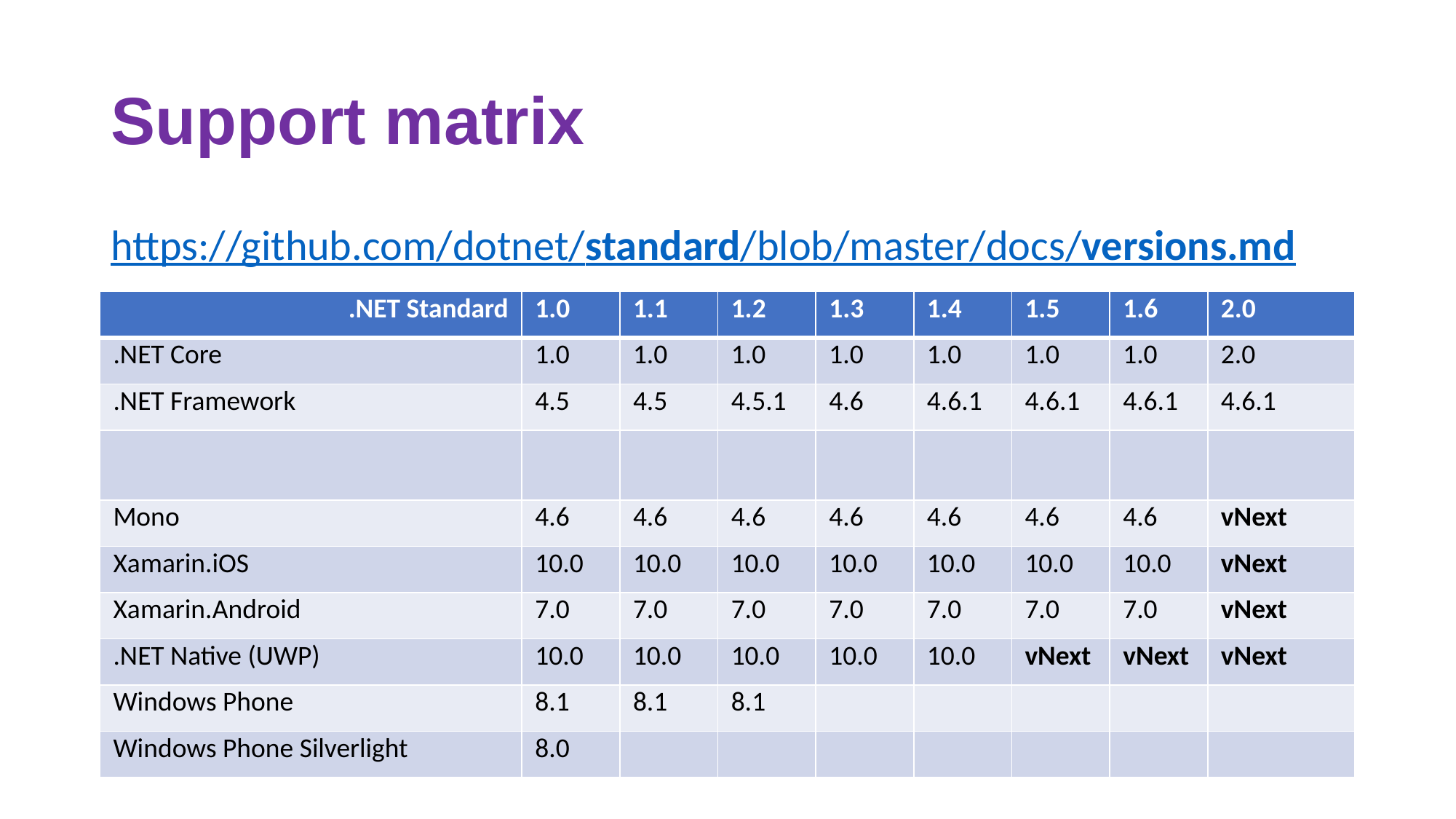

# Support matrix
https://github.com/dotnet/standard/blob/master/docs/versions.md
| .NET Standard | 1.0 | 1.1 | 1.2 | 1.3 | 1.4 | 1.5 | 1.6 | 2.0 |
| --- | --- | --- | --- | --- | --- | --- | --- | --- |
| .NET Core | 1.0 | 1.0 | 1.0 | 1.0 | 1.0 | 1.0 | 1.0 | 2.0 |
| .NET Framework | 4.5 | 4.5 | 4.5.1 | 4.6 | 4.6.1 | 4.6.1 | 4.6.1 | 4.6.1 |
|  |  |  |  |  |  |  |  |  |
| Mono | 4.6 | 4.6 | 4.6 | 4.6 | 4.6 | 4.6 | 4.6 | vNext |
| Xamarin.iOS | 10.0 | 10.0 | 10.0 | 10.0 | 10.0 | 10.0 | 10.0 | vNext |
| Xamarin.Android | 7.0 | 7.0 | 7.0 | 7.0 | 7.0 | 7.0 | 7.0 | vNext |
| .NET Native (UWP) | 10.0 | 10.0 | 10.0 | 10.0 | 10.0 | vNext | vNext | vNext |
| Windows Phone | 8.1 | 8.1 | 8.1 |  |  |  |  |  |
| Windows Phone Silverlight | 8.0 |  |  |  |  |  |  |  |